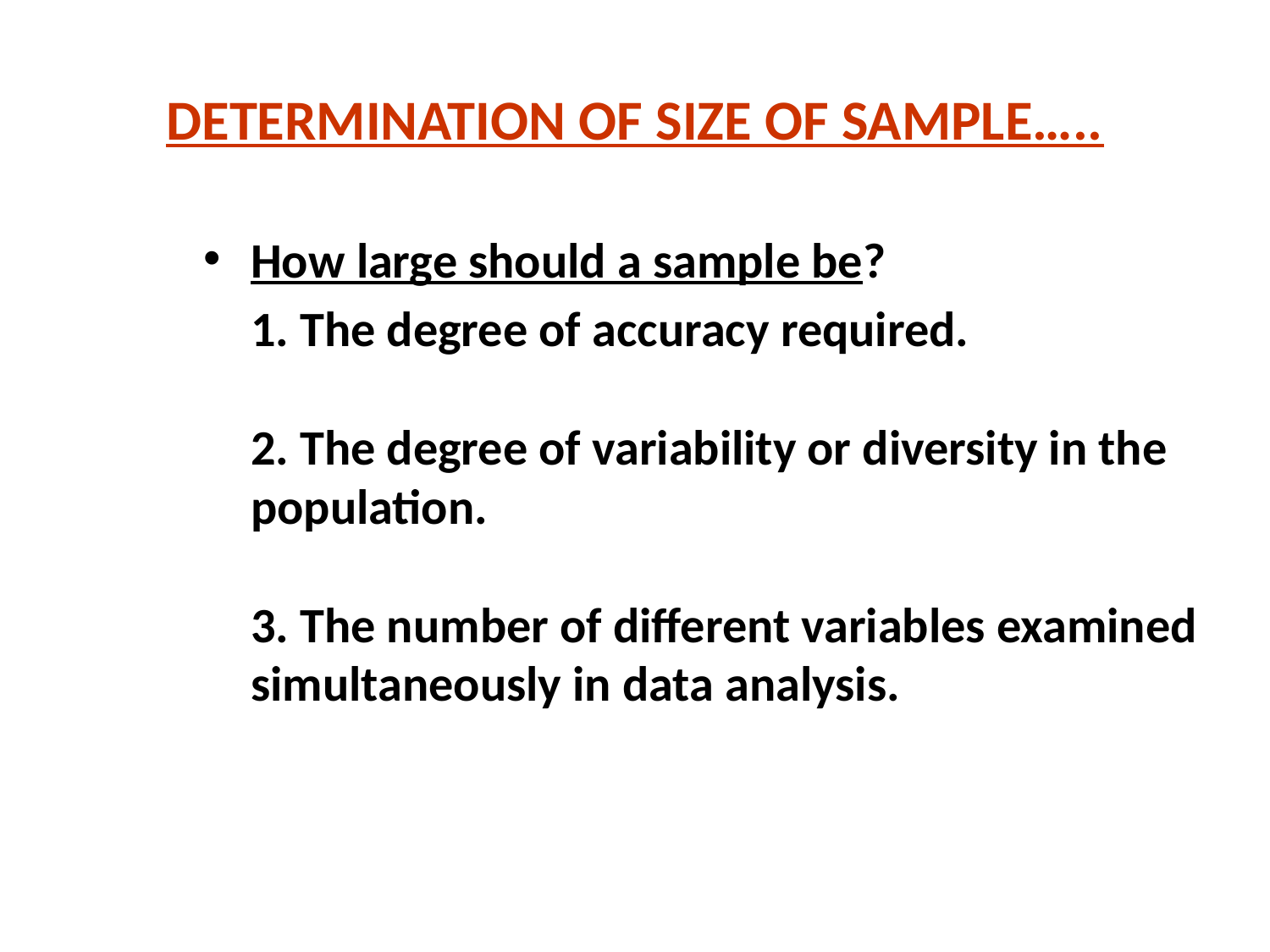

# DETERMINATION OF SIZE OF SAMPLE…..
How large should a sample be?
	1. The degree of accuracy required.
2. The degree of variability or diversity in the population.
3. The number of different variables examined simultaneously in data analysis.